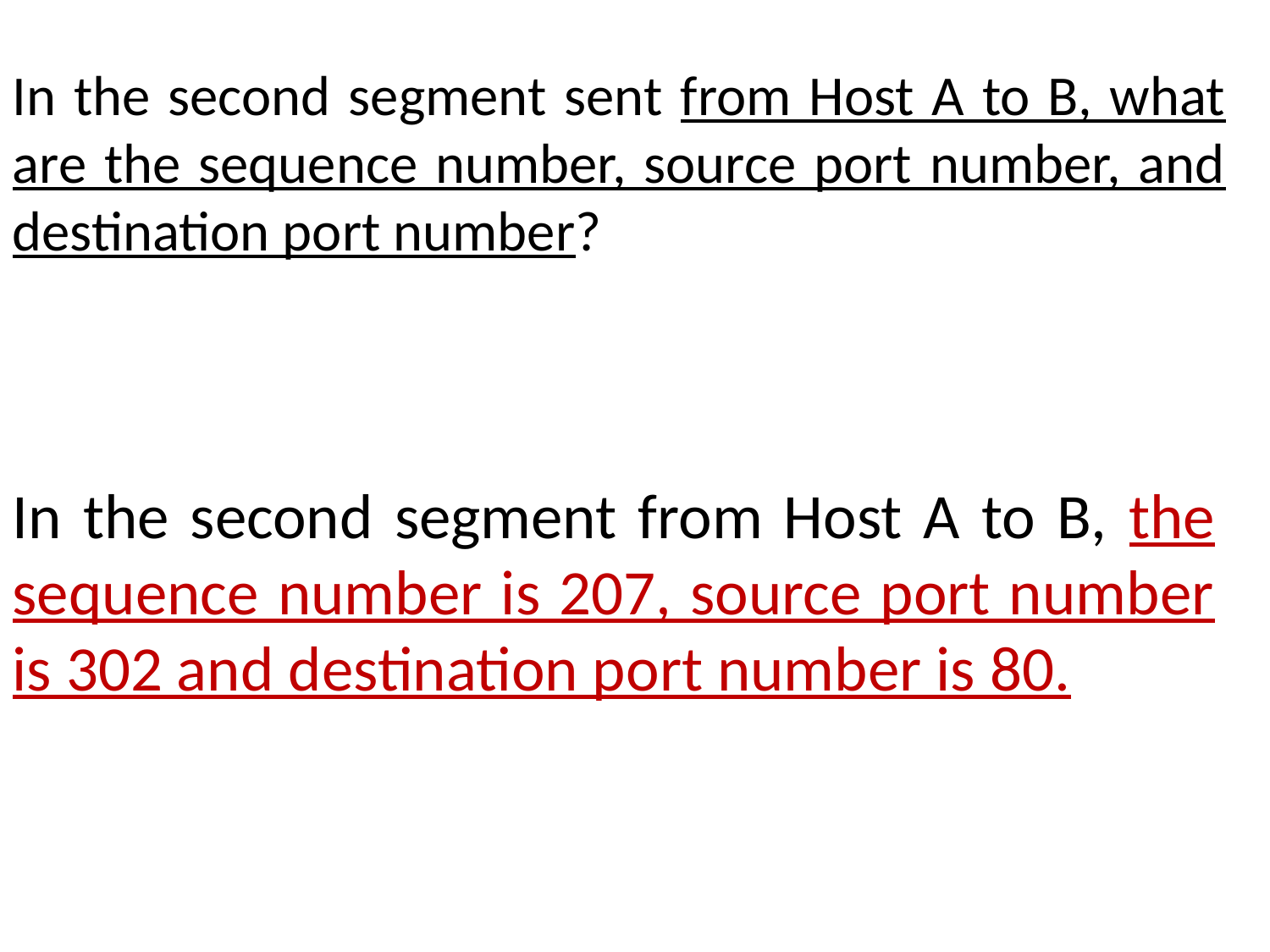

In the second segment sent from Host A to B, what are the sequence number, source port number, and destination port number?

In the second segment from Host A to B, the sequence number is 207, source port number is 302 and destination port number is 80.